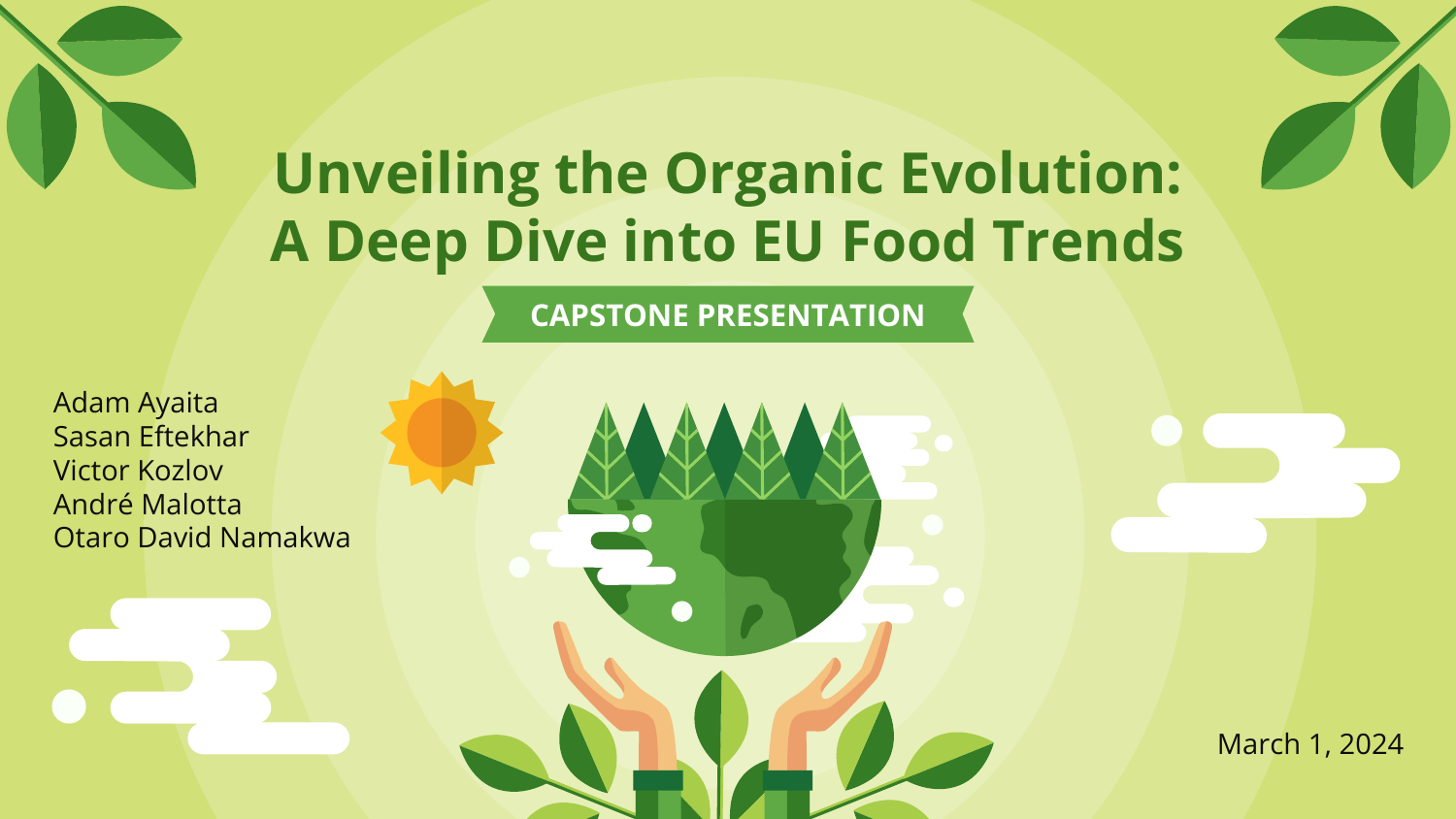

# Unveiling the Organic Evolution:
A Deep Dive into EU Food Trends
CAPSTONE PRESENTATION
Adam Ayaita
Sasan Eftekhar
Victor Kozlov
André Malotta
Otaro David Namakwa

March 1, 2024